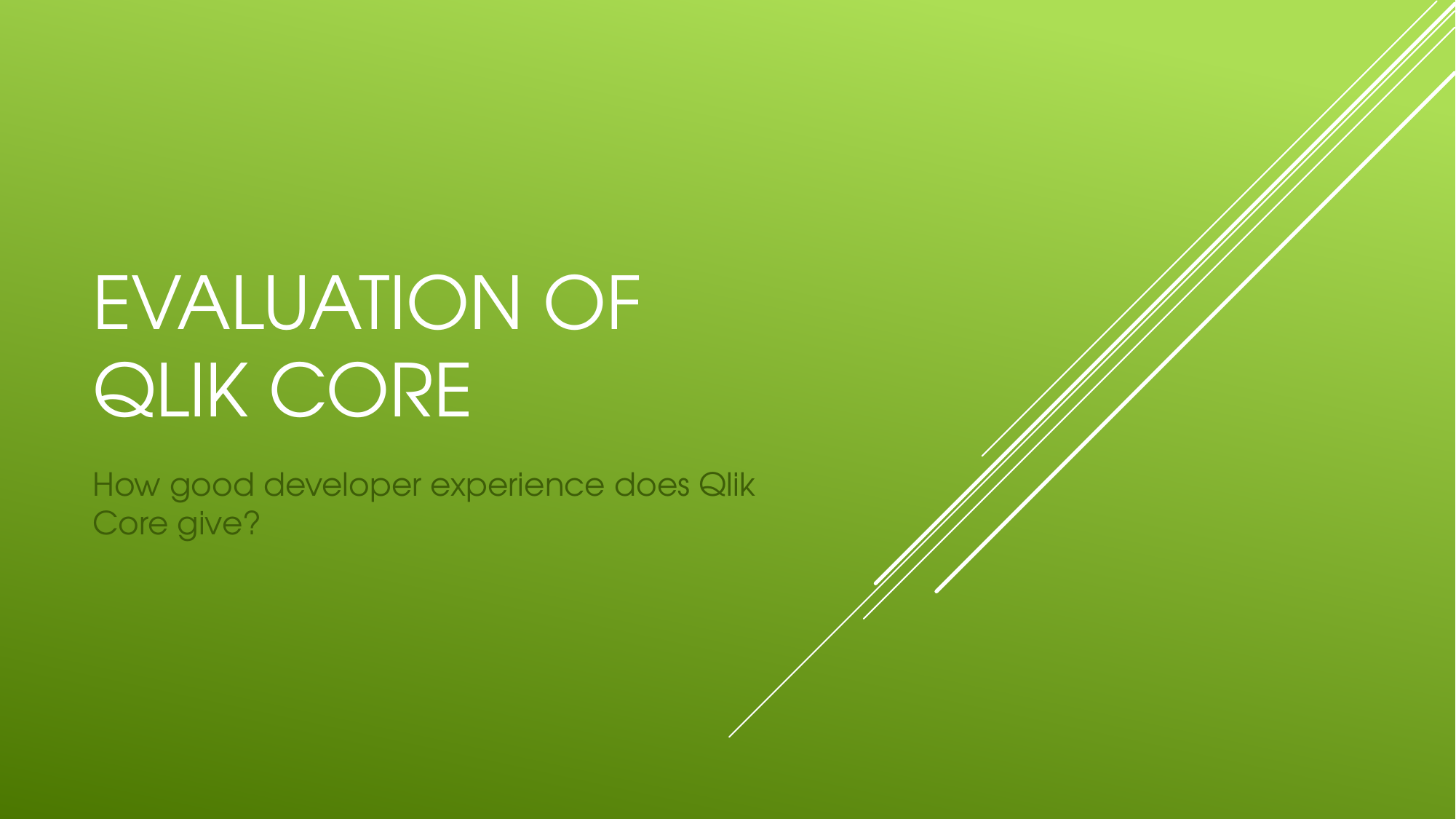

# Evaluation of qlik core
How good developer experience does Qlik Core give?